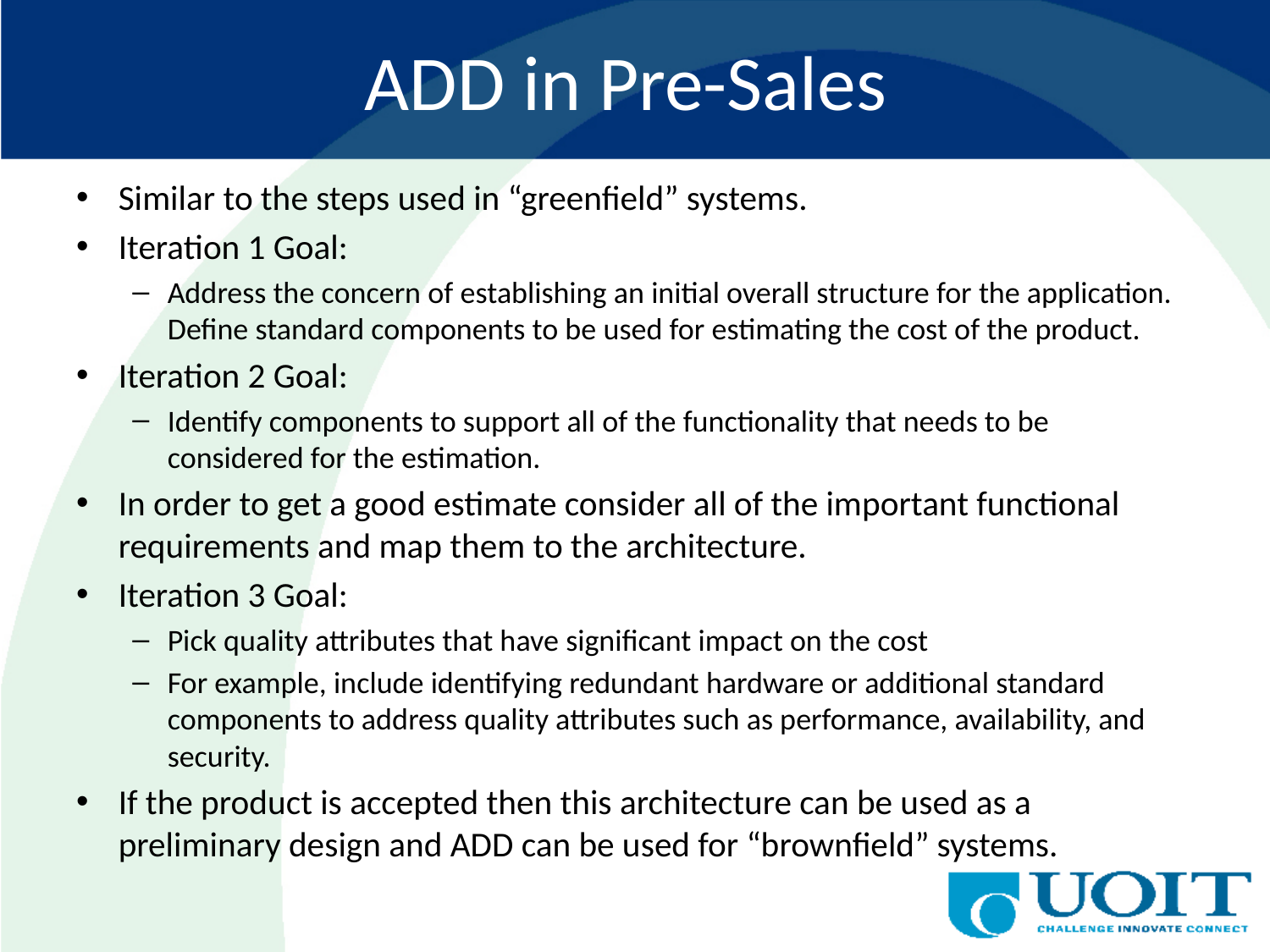

# ADD in Pre-Sales
Similar to the steps used in “greenfield” systems.
Iteration 1 Goal:
Address the concern of establishing an initial overall structure for the application. Define standard components to be used for estimating the cost of the product.
Iteration 2 Goal:
Identify components to support all of the functionality that needs to be considered for the estimation.
In order to get a good estimate consider all of the important functional requirements and map them to the architecture.
Iteration 3 Goal:
Pick quality attributes that have significant impact on the cost
For example, include identifying redundant hardware or additional standard components to address quality attributes such as performance, availability, and security.
If the product is accepted then this architecture can be used as a preliminary design and ADD can be used for “brownfield” systems.